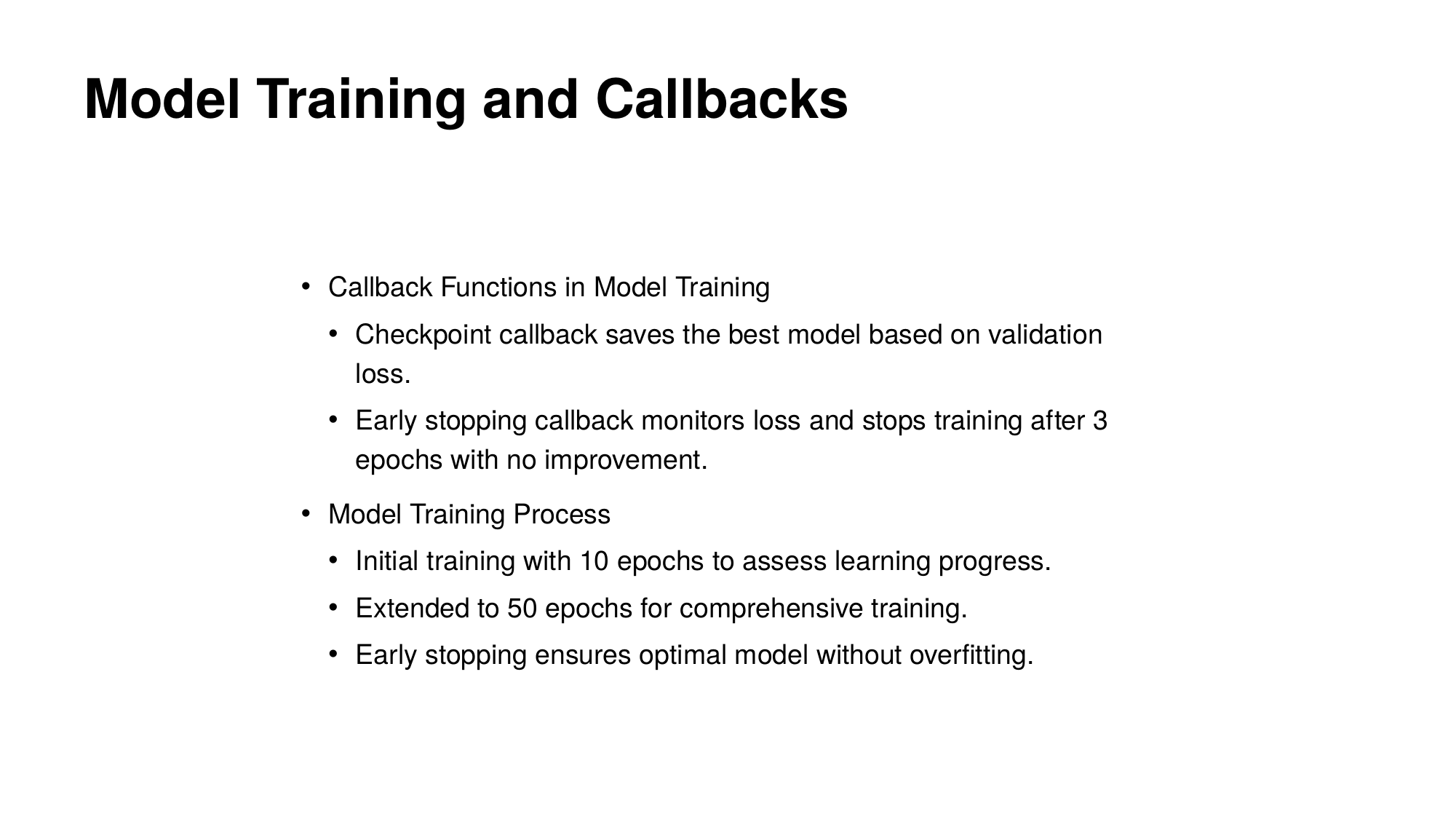

# Model Training and Callbacks
Callback Functions in Model Training
Checkpoint callback saves the best model based on validation loss.
Early stopping callback monitors loss and stops training after 3 epochs with no improvement.
Model Training Process
Initial training with 10 epochs to assess learning progress.
Extended to 50 epochs for comprehensive training.
Early stopping ensures optimal model without overfitting.